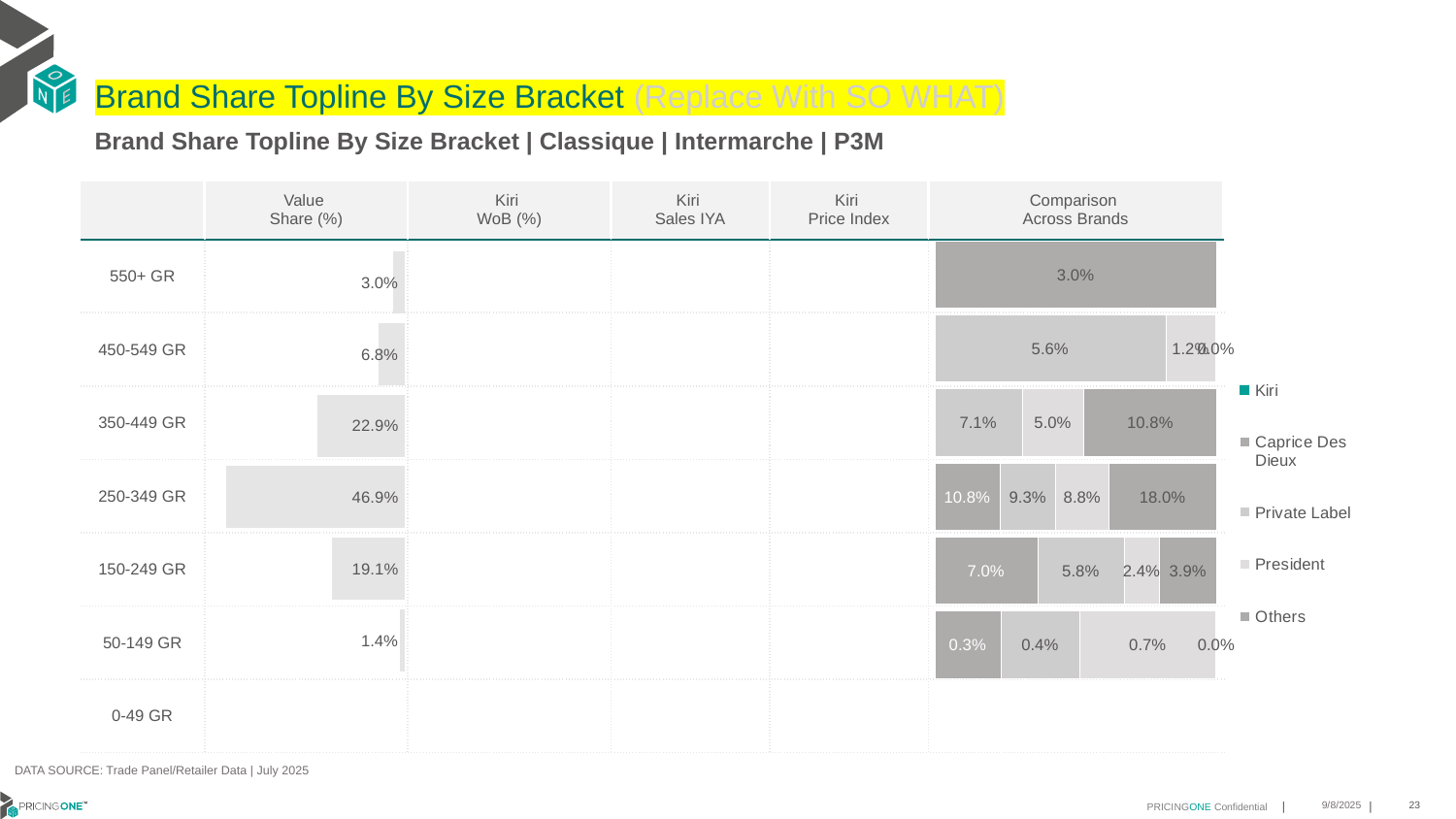

# Brand Share Topline By Size Bracket (Replace With SO WHAT)
Brand Share Topline By Size Bracket | Classique | Intermarche | P3M
|  | Value Share (%) | Kiri WoB (%) | Kiri Sales IYA | Kiri Price Index | Comparison Across Brands |
| --- | --- | --- | --- | --- | --- |
| 550+ GR |  |  |  |  |  |
| 450-549 GR |  |  |  |  |  |
| 350-449 GR |  |  |  |  |  |
| 250-349 GR |  |  |  |  |  |
| 150-249 GR |  |  |  |  |  |
| 50-149 GR |  |  |  |  |  |
| 0-49 GR |  |  |  |  |  |

### Chart

| Category | Kiri | Caprice Des Dieux | Private Label | President | Others |
|---|---|---|---|---|---|
| 550+ GR | None | None | None | None | 0.02954809500600187 |
| 450-549 GR | None | None | 0.055873497731134245 | 0.012013889619398598 | 0.00030184661166220763 |
| 350-449 GR | None | None | 0.07079194265323464 | 0.050210537768131155 | 0.10775441899933028 |
| 250-349 GR | None | 0.10818298469513979 | 0.0931454666905105 | 0.0878252375325369 | 0.1798456949212238 |
| 150-249 GR | None | 0.06962008332875547 | 0.058137128165688175 | 0.023993274830219805 | 0.038785512024969014 |
| 50-149 GR | None | 0.0032833489370207125 | 0.003887310013905009 | 0.006752198639420798 | 4.753183171705625e-05 |
| 0-49 GR | None | None | None | None | None |

### Chart

| Category | Value Share |
|---|---|
|  | 0.02954809500600187 |

### Chart

| Category | Brand WoB % |
|---|---|
|  | None |
DATA SOURCE: Trade Panel/Retailer Data | July 2025

9/8/2025
23